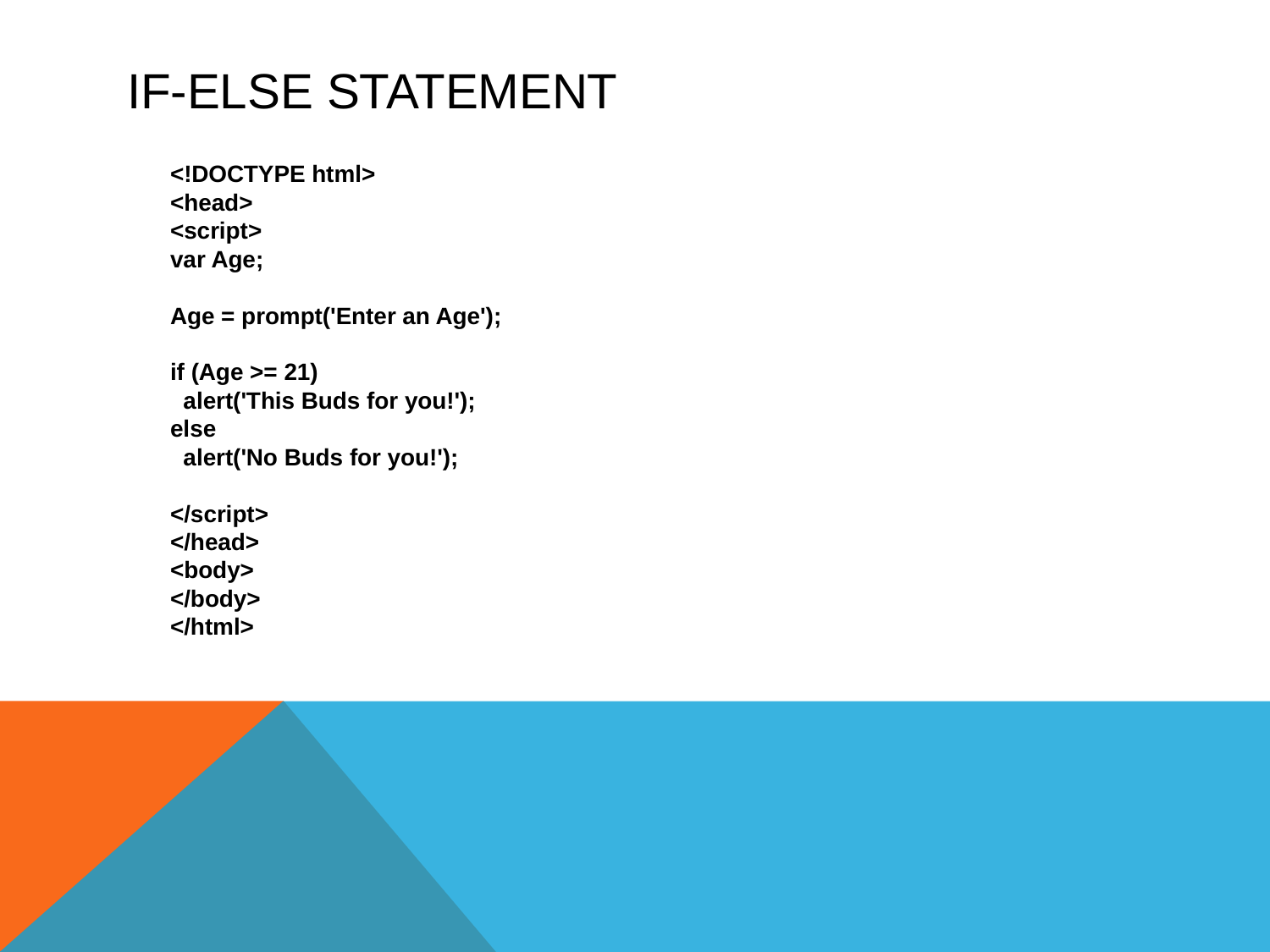

# If-Else statement
	<!DOCTYPE html>
<head>
<script>
var Age;
Age = prompt('Enter an Age');
if (Age >= 21)
  alert('This Buds for you!');
else
  alert('No Buds for you!');
</script>
</head>
<body>
</body>
</html>